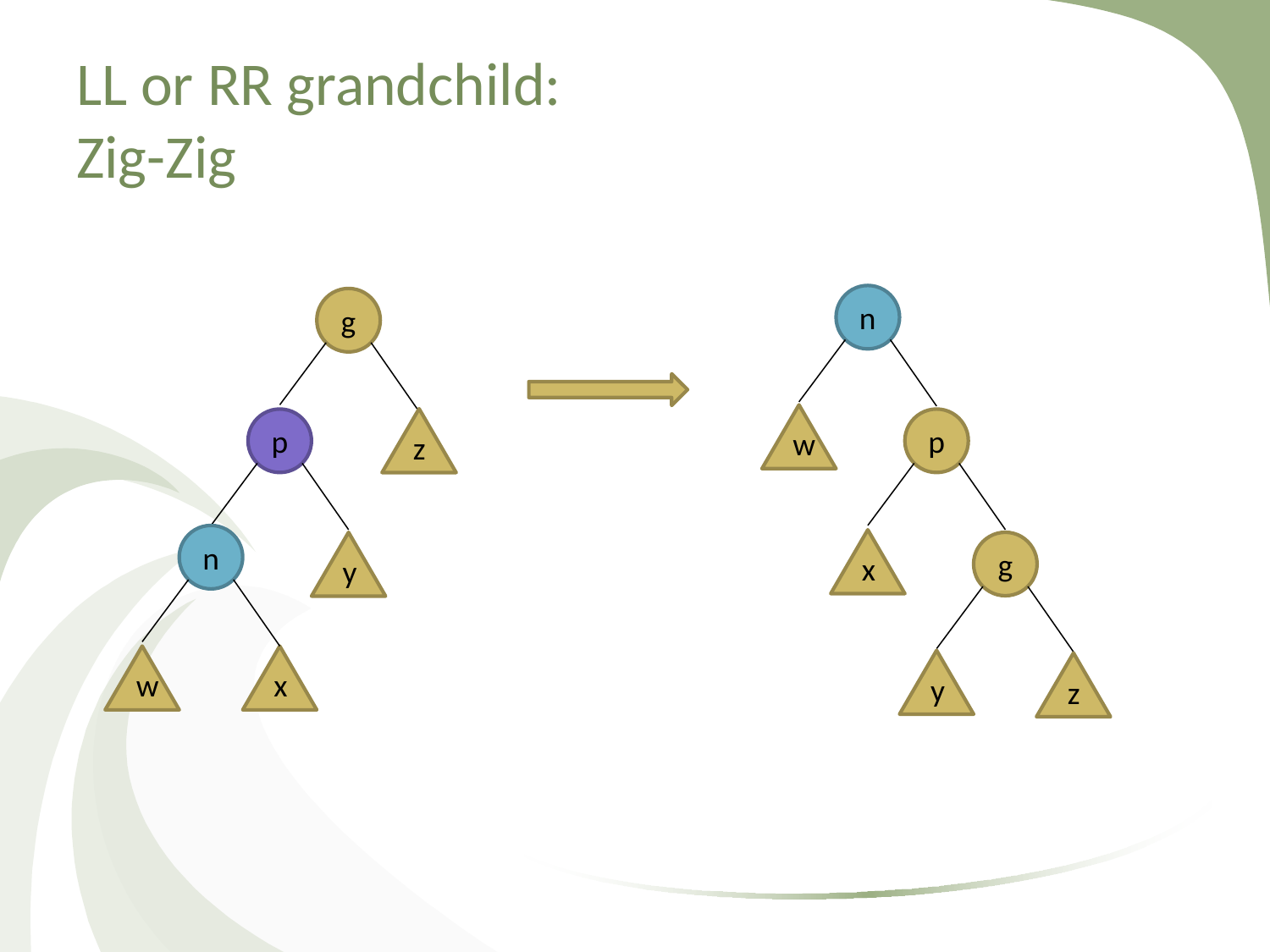

# LL or RR grandchild: Zig-Zig

n
g

w
z
p
p
n
x
y
g
w
x
y
z